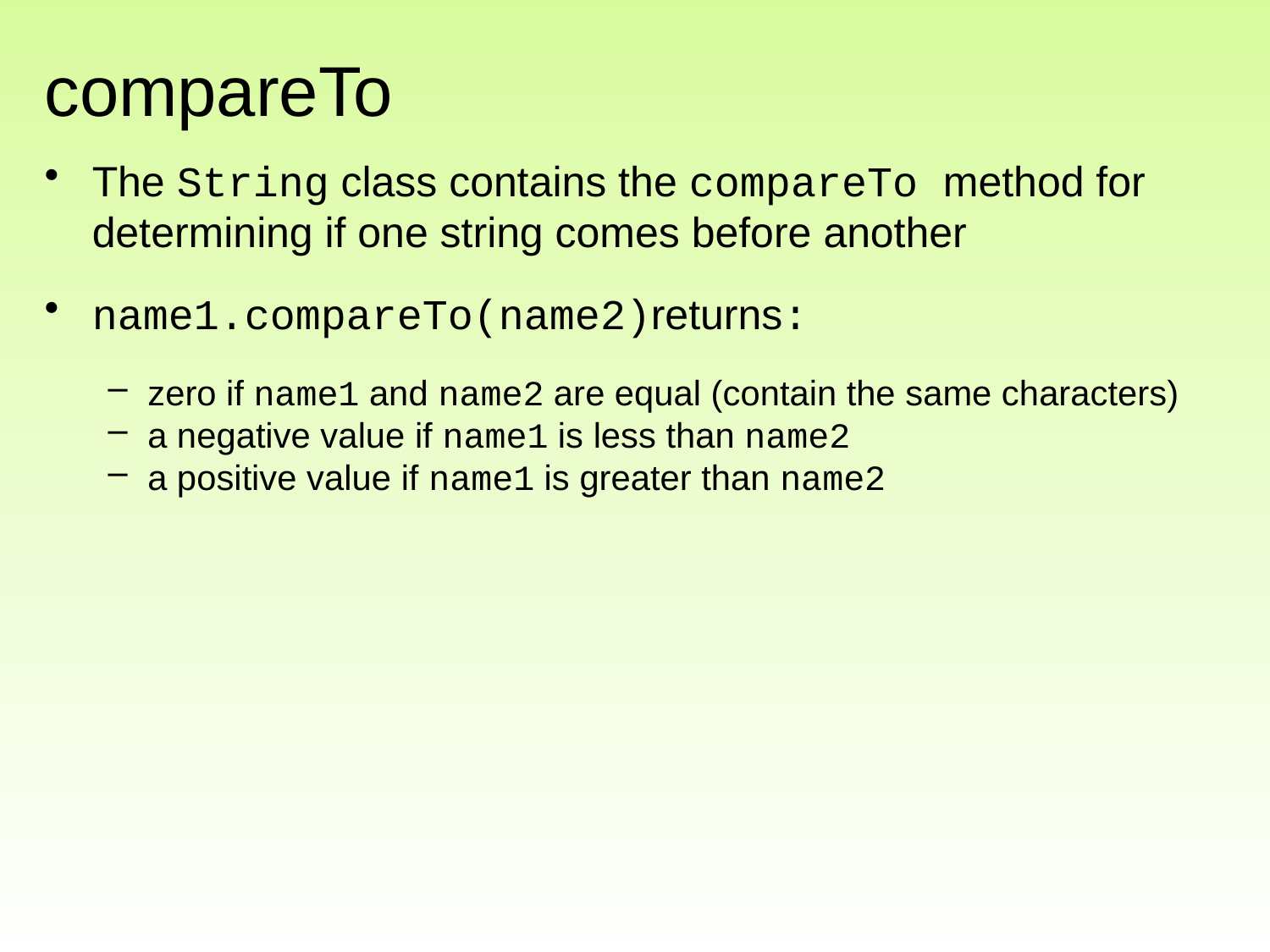

# compareTo
The String class contains the compareTo method for determining if one string comes before another
name1.compareTo(name2)returns:
zero if name1 and name2 are equal (contain the same characters)
a negative value if name1 is less than name2
a positive value if name1 is greater than name2